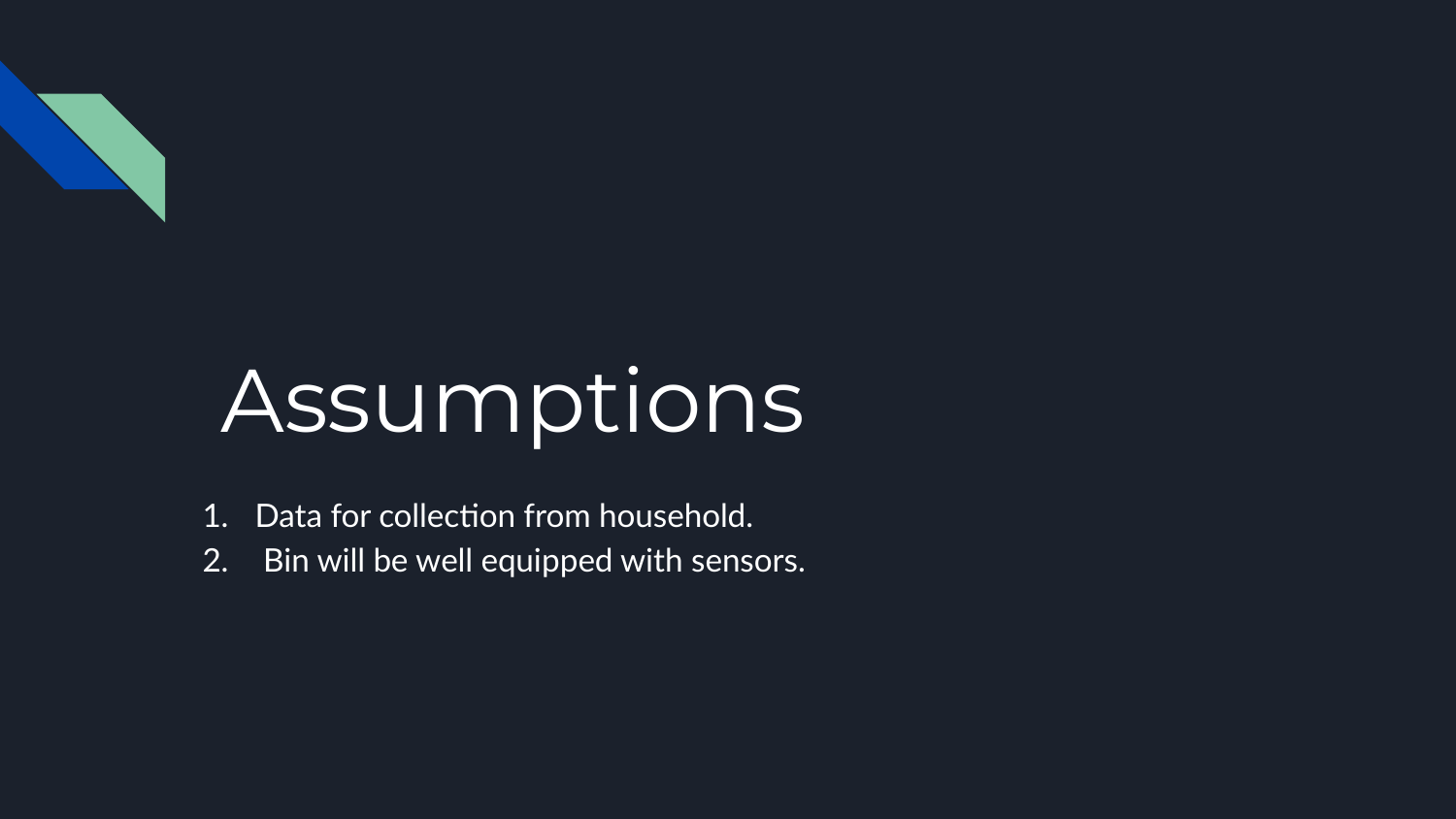

# Assumptions
Data for collection from household.
 Bin will be well equipped with sensors.